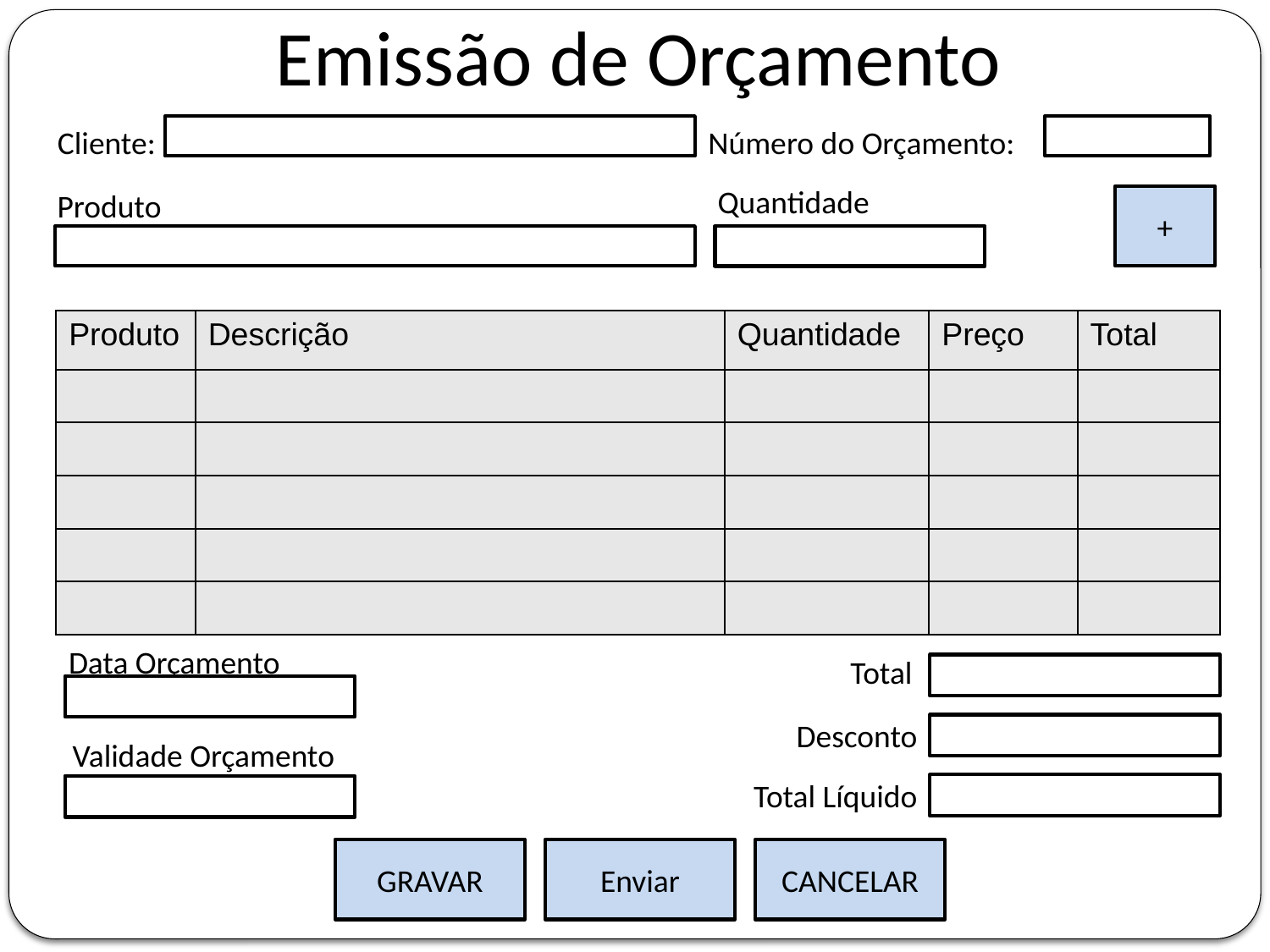

Emissão de Orçamento
//
//
Cliente:                                                                             Número do Orçamento:

Quantidade

Produto

+

//
| Produto | Descrição | Quantidade | Preço | Total |
| --- | --- | --- | --- | --- |
|  |  |  |  |  |
|  |  |  |  |  |
|  |  |  |  |  |
|  |  |  |  |  |
|  |  |  |  |  |
Data Orçamento

Total

//
//
Desconto

0,00
Validade Orçamento

Total Líquido

//
//
GRAVAR
Enviar
CANCELAR